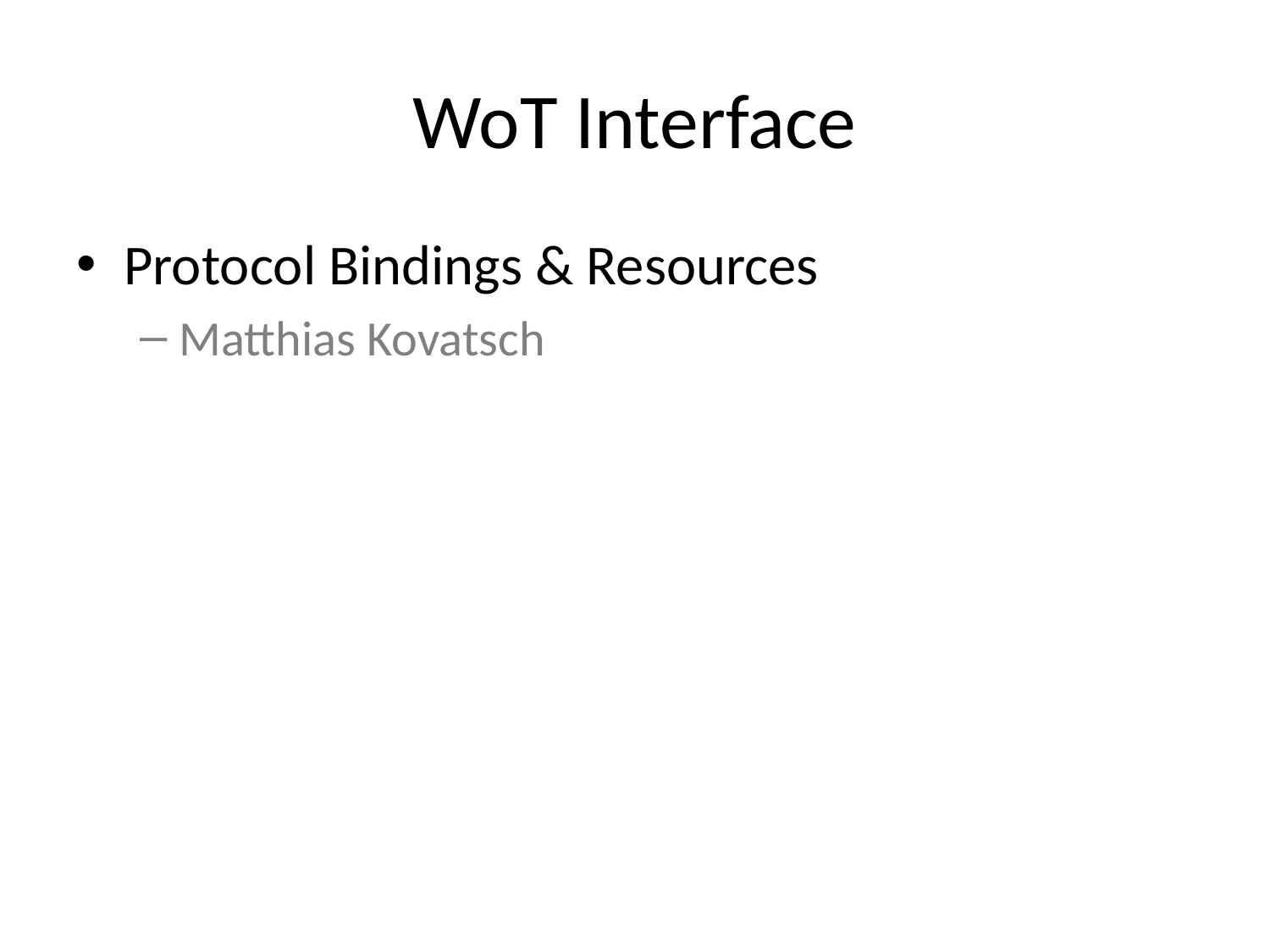

# WoT Interface
Protocol Bindings & Resources
Matthias Kovatsch